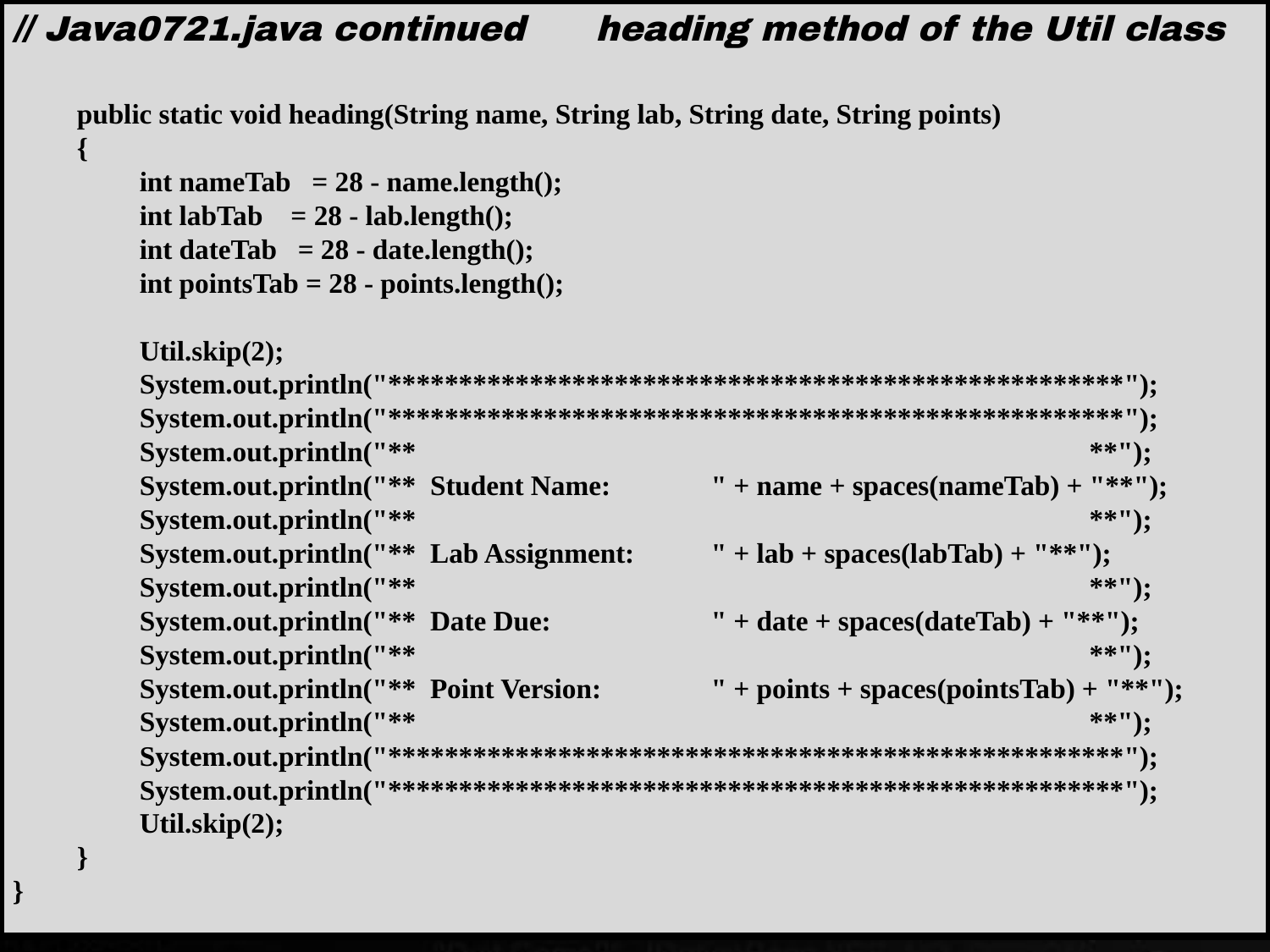

// Java0721.java continued      heading method of the Util class

	public static void heading(String name, String lab, String date, String points)
	{
		int nameTab   = 28 - name.length();
		int labTab    = 28 - lab.length();
		int dateTab   = 28 - date.length();
		int pointsTab = 28 - points.length();

		Util.skip(2);
		System.out.println("****************************************************");
		System.out.println("****************************************************");
		System.out.println("**                                                		                                    **");
		System.out.println("**  Student Name:    		" + name + spaces(nameTab) + "**");
		System.out.println("**                                                		                                    **");			System.out.println("**  Lab Assignment:  	" + lab + spaces(labTab) + "**");
		System.out.println("**                                                		                                    **");			System.out.println("**  Date Due:         		" + date + spaces(dateTab) + "**");
		System.out.println("**                                                		                                    **");			System.out.println("**  Point Version:    		" + points + spaces(pointsTab) + "**");
		System.out.println("**                                                		                                    **");			System.out.println("****************************************************");
		System.out.println("****************************************************");
		Util.skip(2);
	}
}